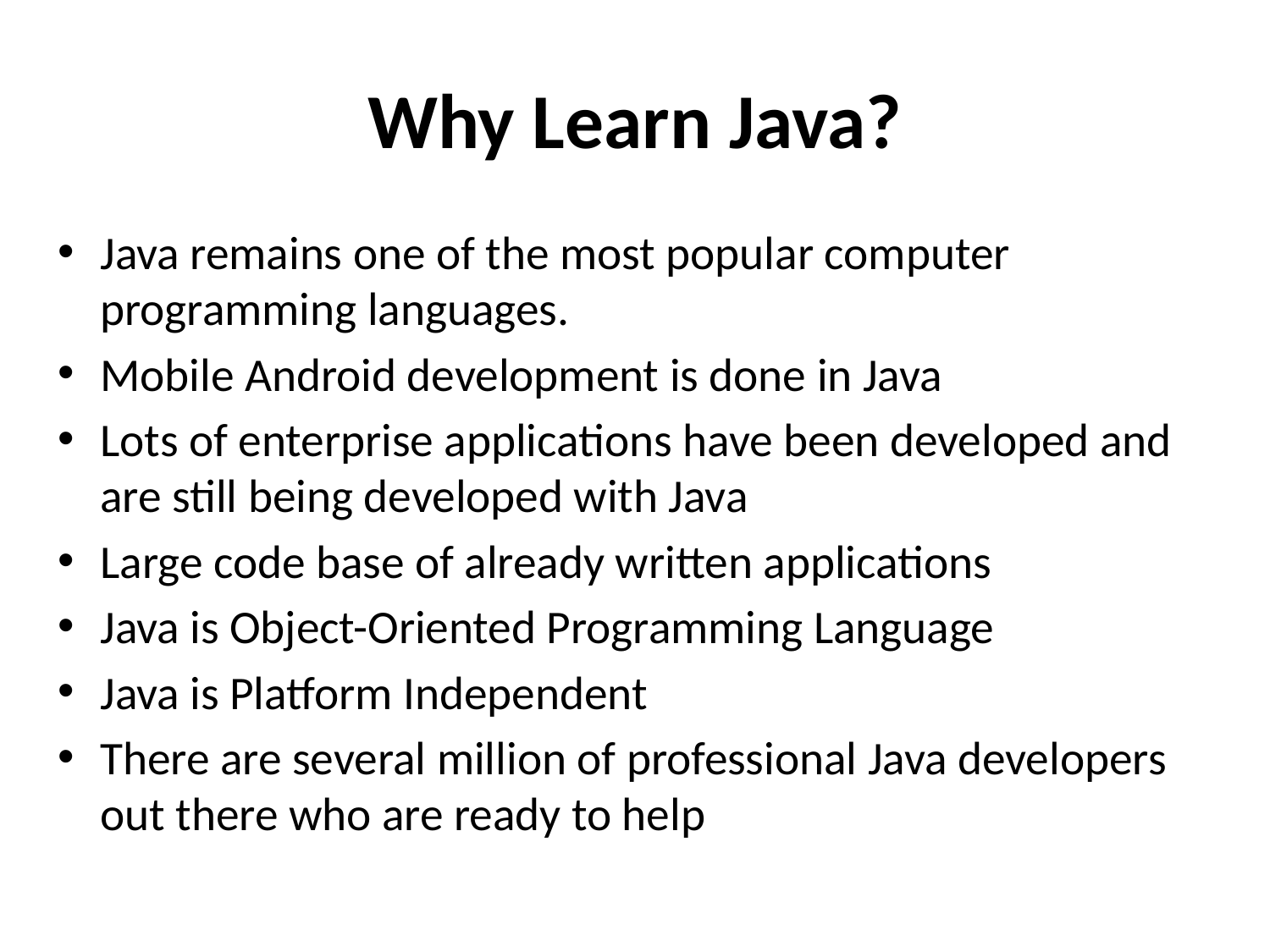

# Why Learn Java?
Java remains one of the most popular computer programming languages.
Mobile Android development is done in Java
Lots of enterprise applications have been developed and are still being developed with Java
Large code base of already written applications
Java is Object-Oriented Programming Language
Java is Platform Independent
There are several million of professional Java developers out there who are ready to help